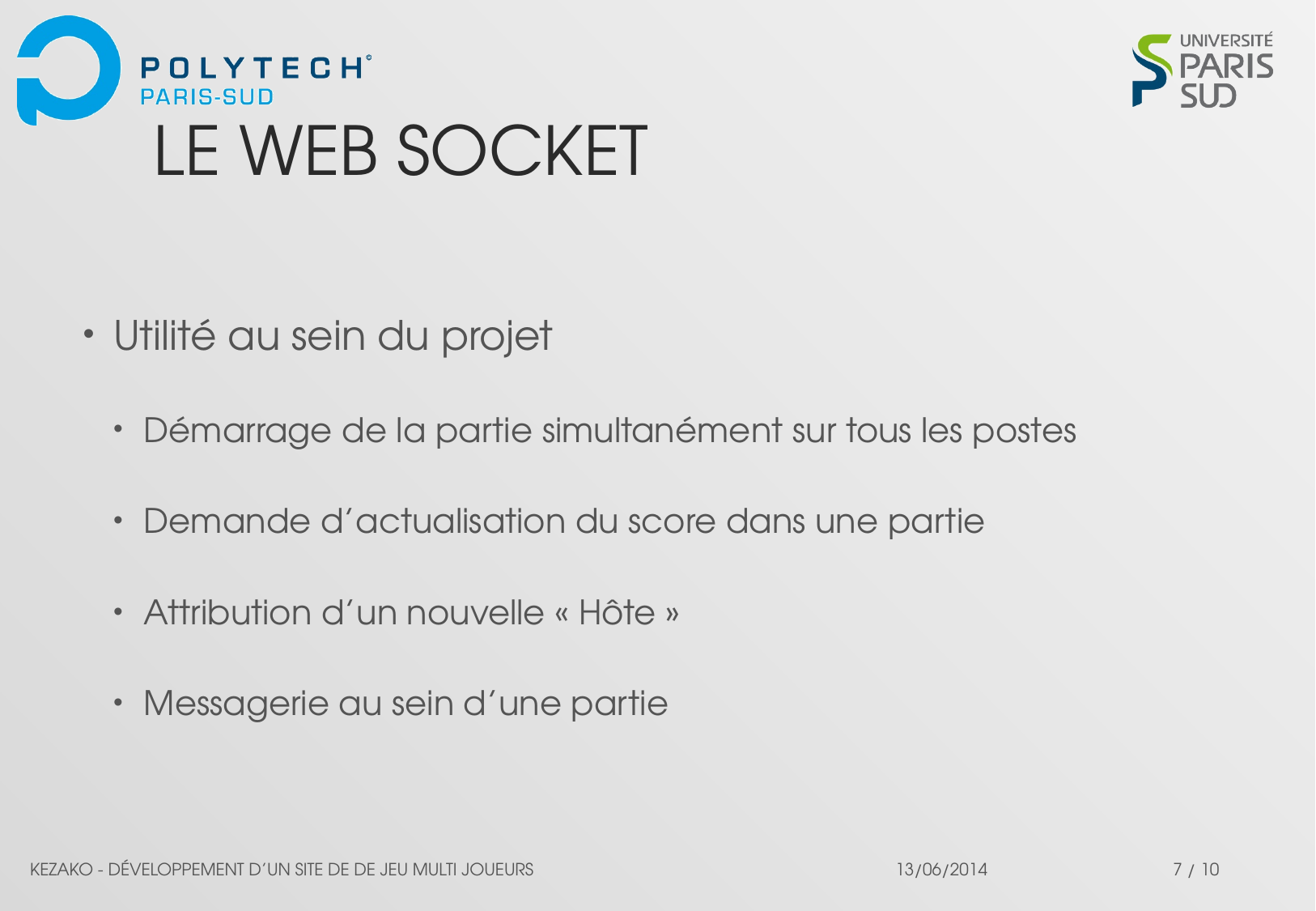

# LE WEB SOCKET
Utilité au sein du projet
Démarrage de la partie simultanément sur tous les postes
Demande d’actualisation du score dans une partie
Attribution d’un nouvelle « Hôte »
Messagerie au sein d’une partie
KEZAKO - Développement d’un site de de jeu multi joueurs
13/06/2014
7 / 10